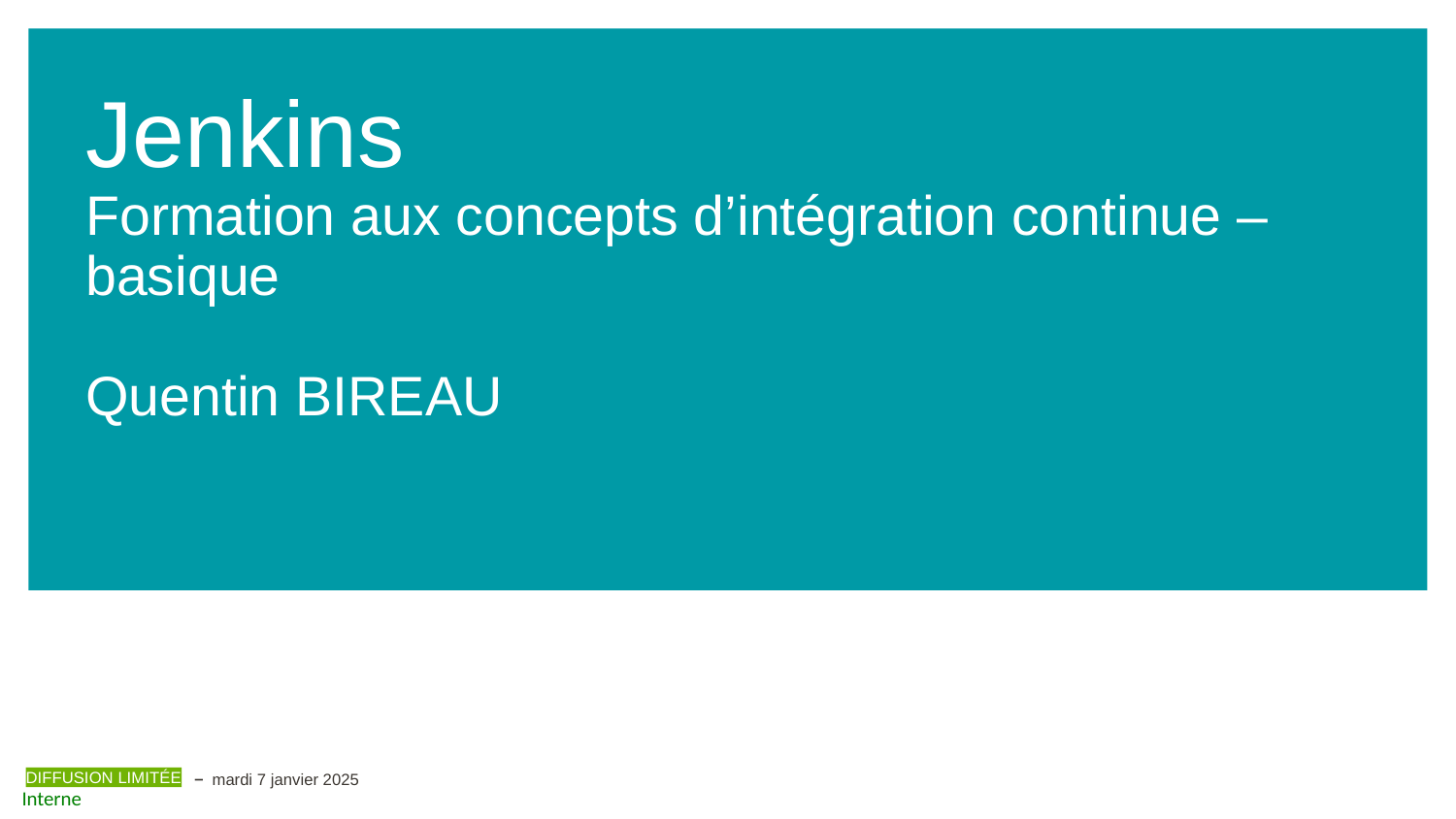

Jenkins
Formation aux concepts d’intégration continue – basique

Quentin BIREAU

mardi 7 janvier 2025
DIFFUSION LIMITÉE
1